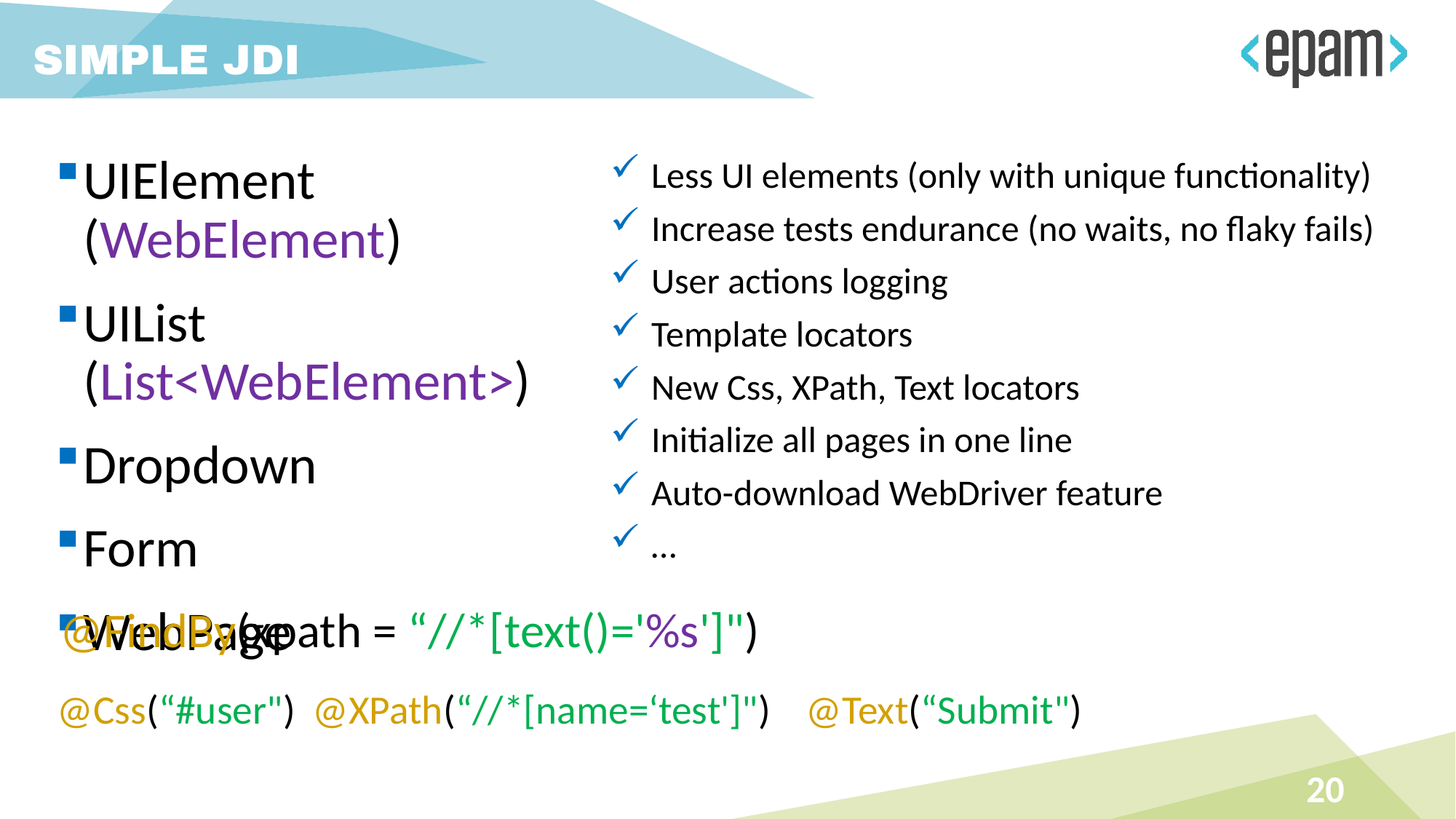

SIMPLE JDI
UIElement (WebElement)
UIList (List<WebElement>)
Dropdown
Form
WebPage
Less UI elements (only with unique functionality)
Increase tests endurance (no waits, no flaky fails)
User actions logging
Template locators
New Css, XPath, Text locators
Initialize all pages in one line
Auto-download WebDriver feature
…
@FindBy(xpath = “//*[text()='%s']")
@Css(“#user")
@Text(“Submit")
@XPath(“//*[name=‘test']")
20